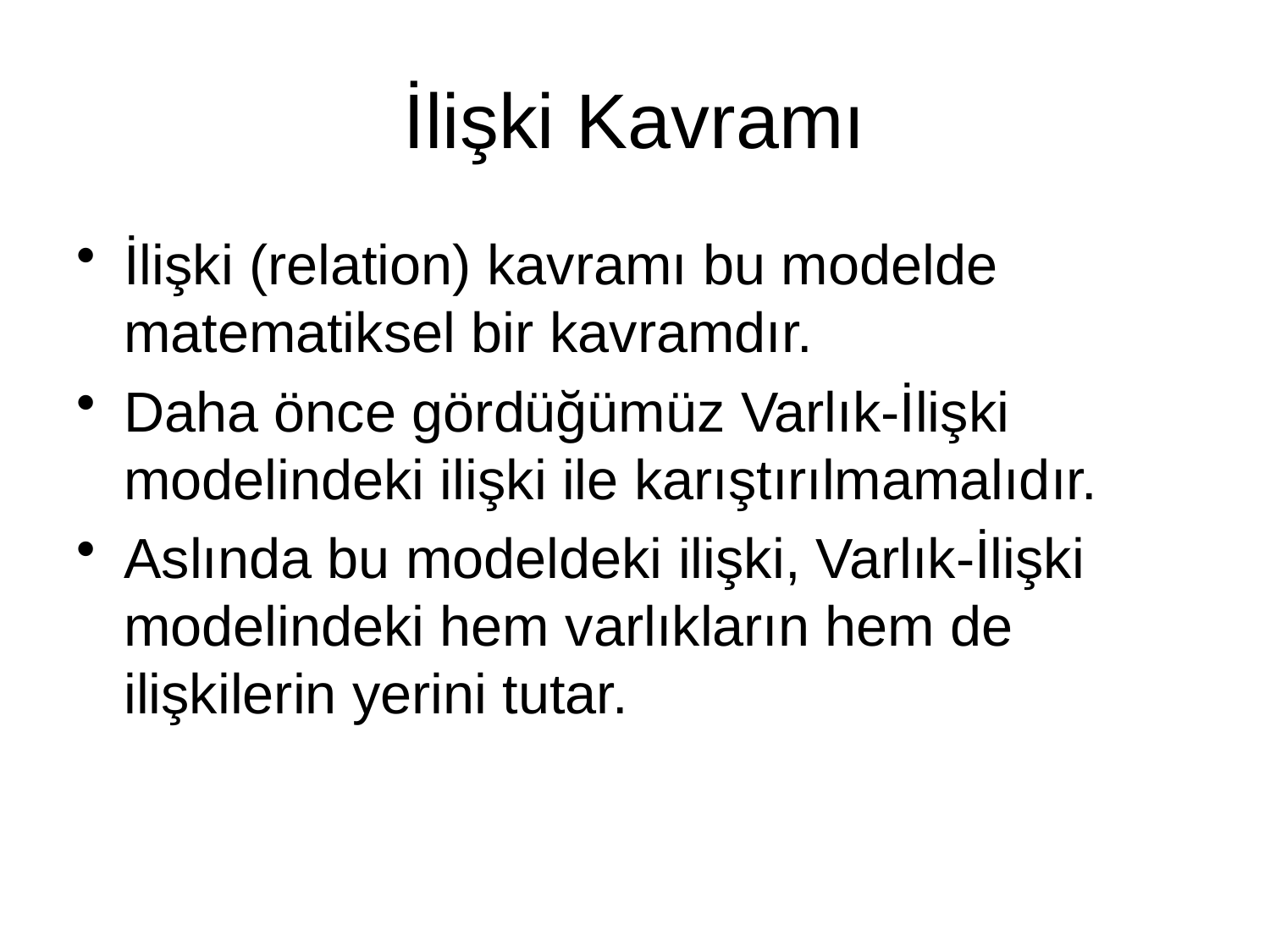

# İlişki Kavramı
İlişki (relation) kavramı bu modelde matematiksel bir kavramdır.
Daha önce gördüğümüz Varlık-İlişki modelindeki ilişki ile karıştırılmamalıdır.
Aslında bu modeldeki ilişki, Varlık-İlişki modelindeki hem varlıkların hem de ilişkilerin yerini tutar.